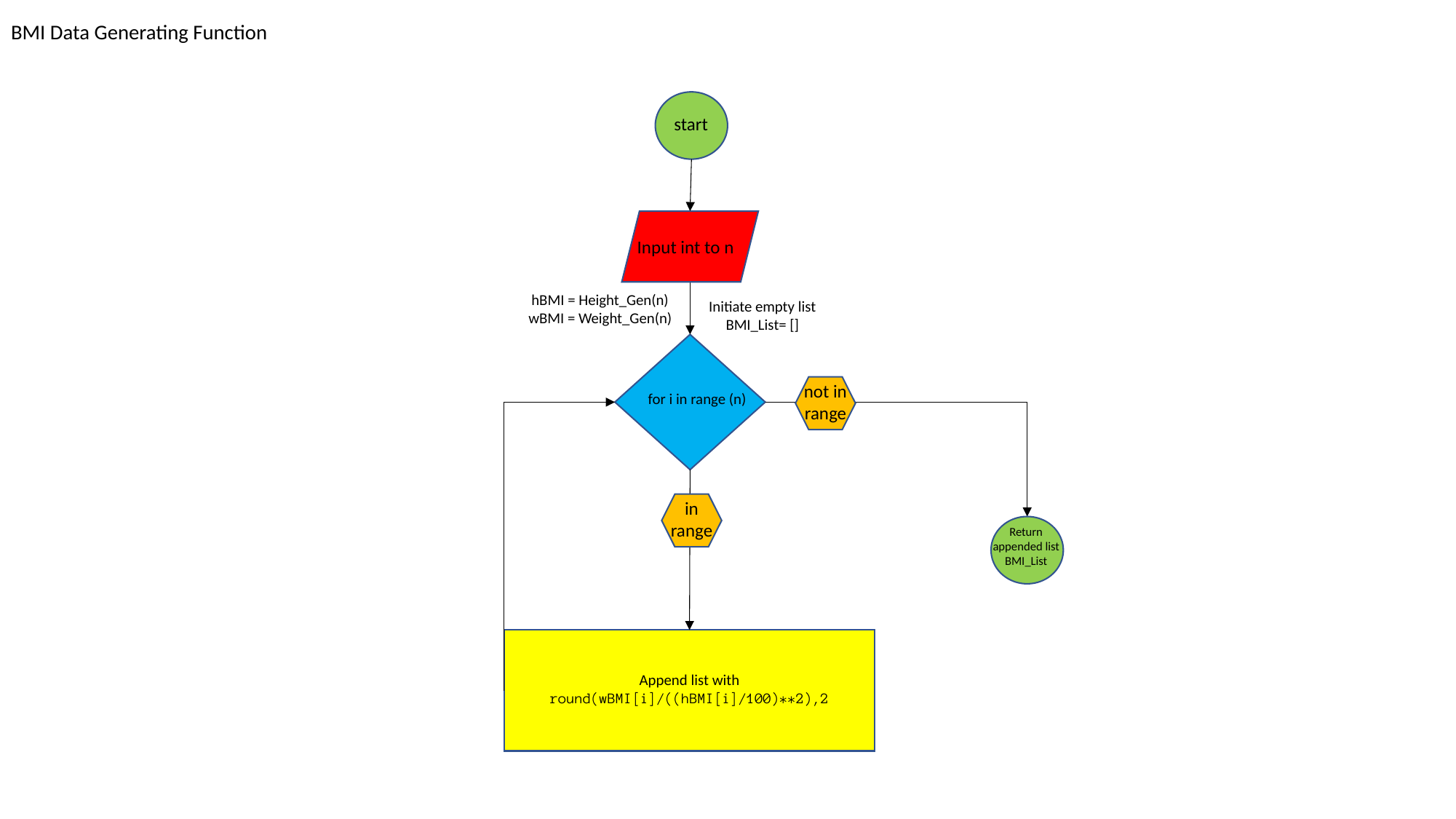

# BMI Data Generating Function

start

Input int to n
hBMI = Height_Gen(n)
wBMI = Weight_Gen(n)
Initiate empty list BMI_List= []

not in range

for i in range (n)
in range

Return appended list BMI_List

Append list with
round(wBMI[i]/((hBMI[i]/100)**2),2